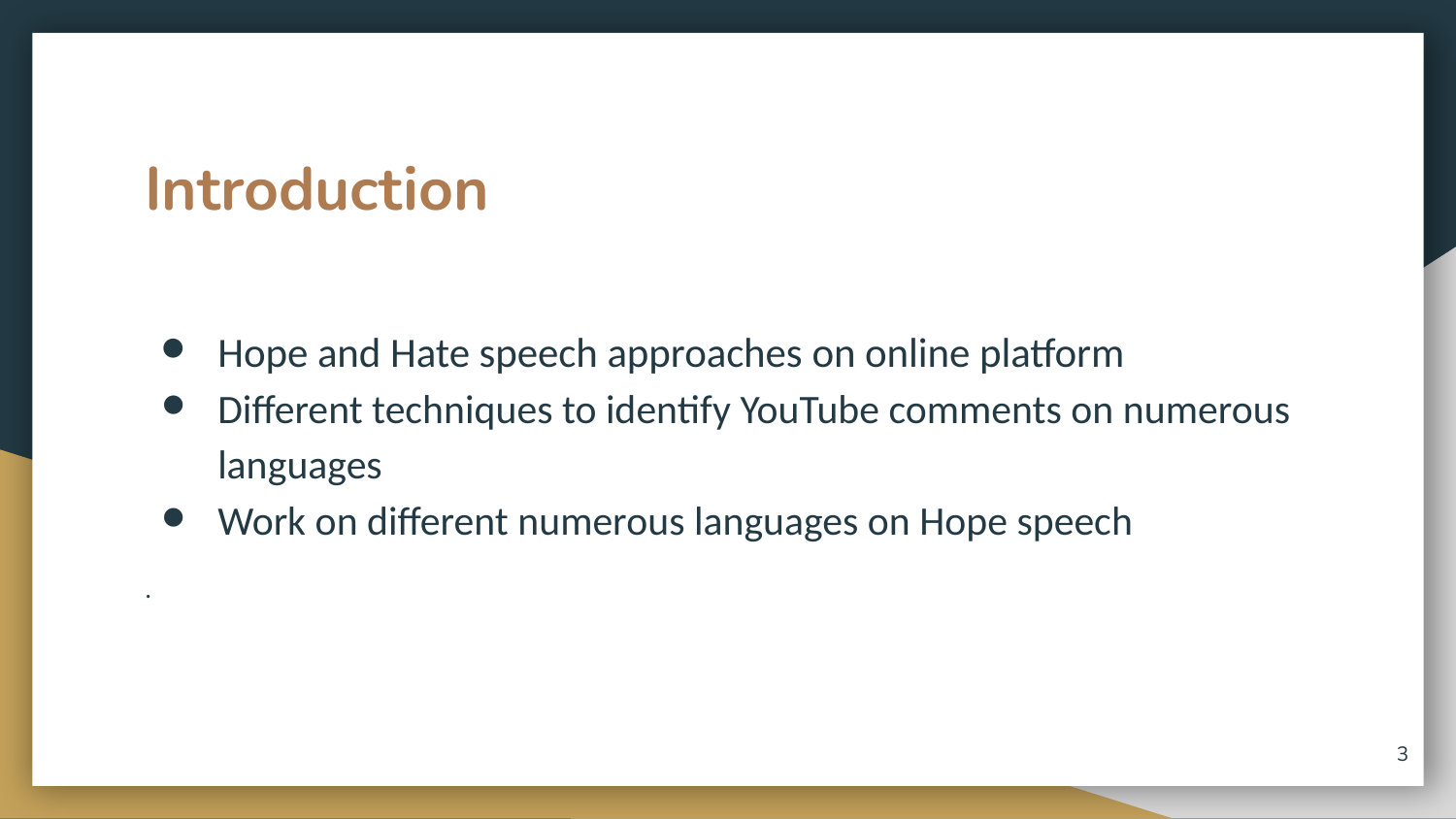

# Introduction
Hope and Hate speech approaches on online platform
Different techniques to identify YouTube comments on numerous languages
Work on different numerous languages on Hope speech
.
3